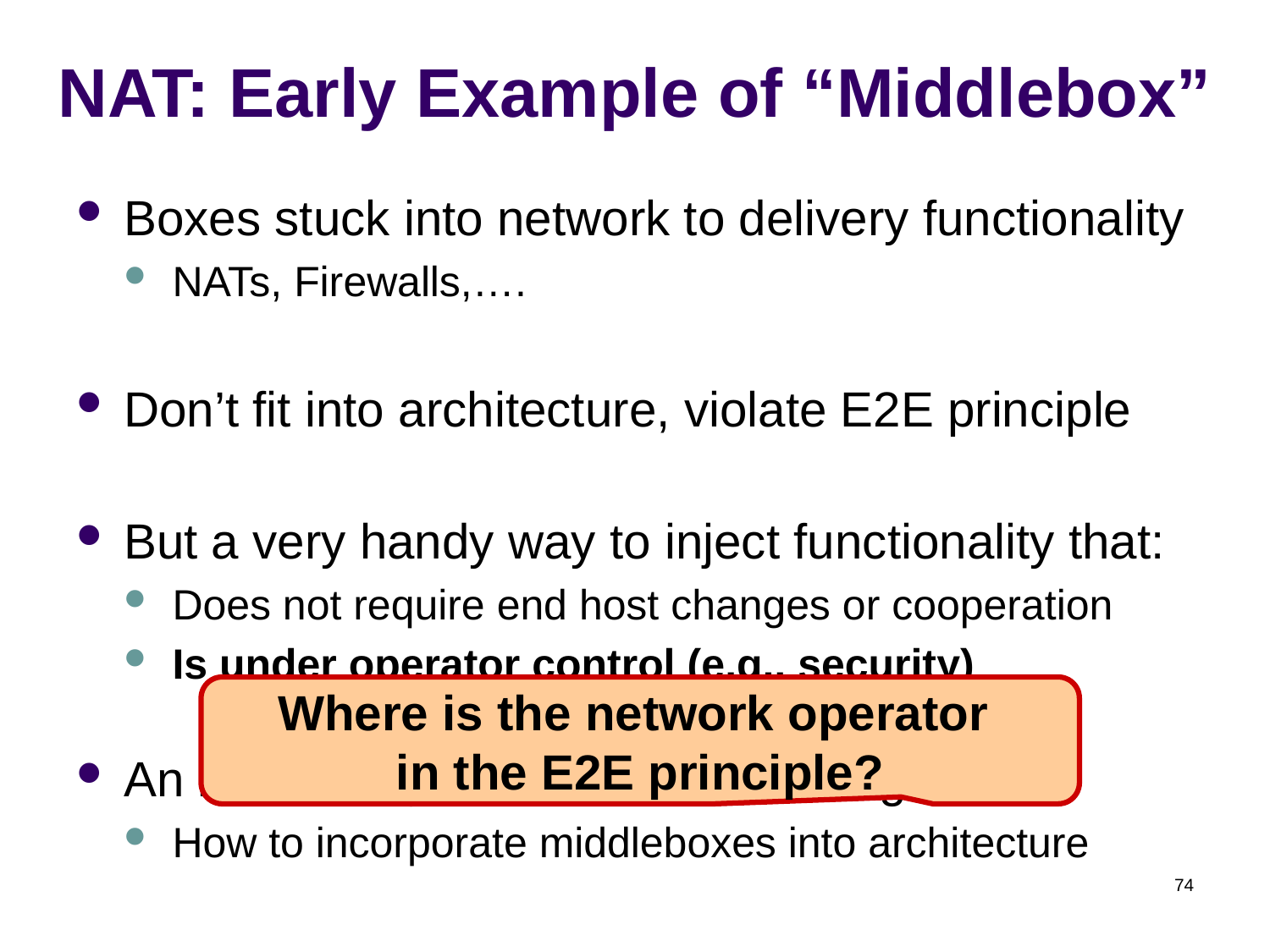

# NAT: Early Example of “Middlebox”
Boxes stuck into network to delivery functionality
NATs, Firewalls,….

Don’t fit into architecture, violate E2E principle

But a very handy way to inject functionality that:
Does not require end host changes or cooperation
Is under operator control (e.g., security)

An interesting architectural challenge:
How to incorporate middleboxes into architecture
Where is the network operator
in the E2E principle?
74